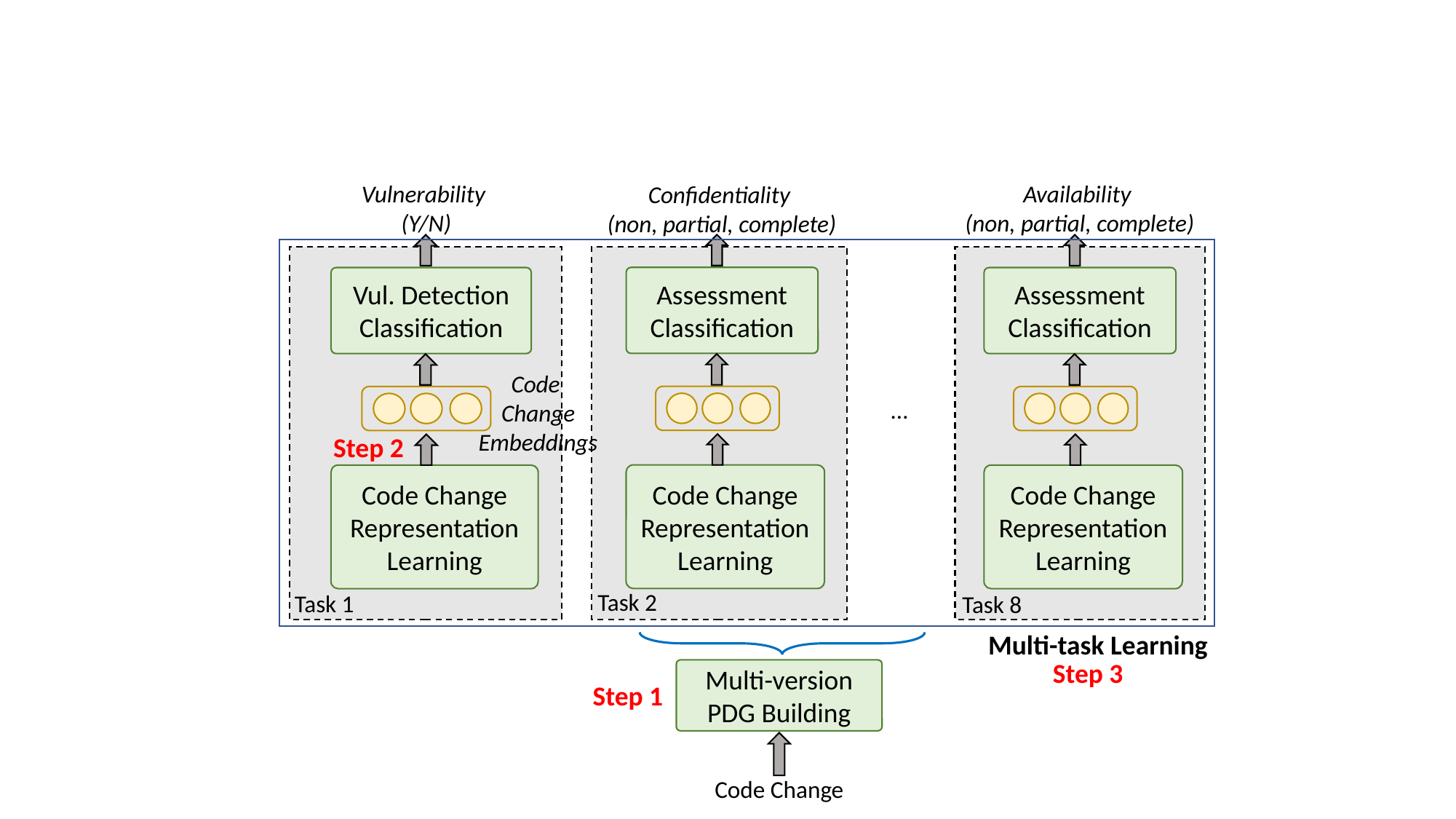

Vulnerability
(Y/N)
Availability
(non, partial, complete)
Confidentiality
(non, partial, complete)

Assessment Classification
Vul. Detection Classification
Assessment Classification

Code
Change
Embeddings
…
Step 2

Code Change Representation Learning
Code Change Representation Learning
Code Change Representation Learning

Task 2
Task 1
Task 8
Multi-task Learning
Step 3
Multi-version PDG Building
Step 1

Code Change